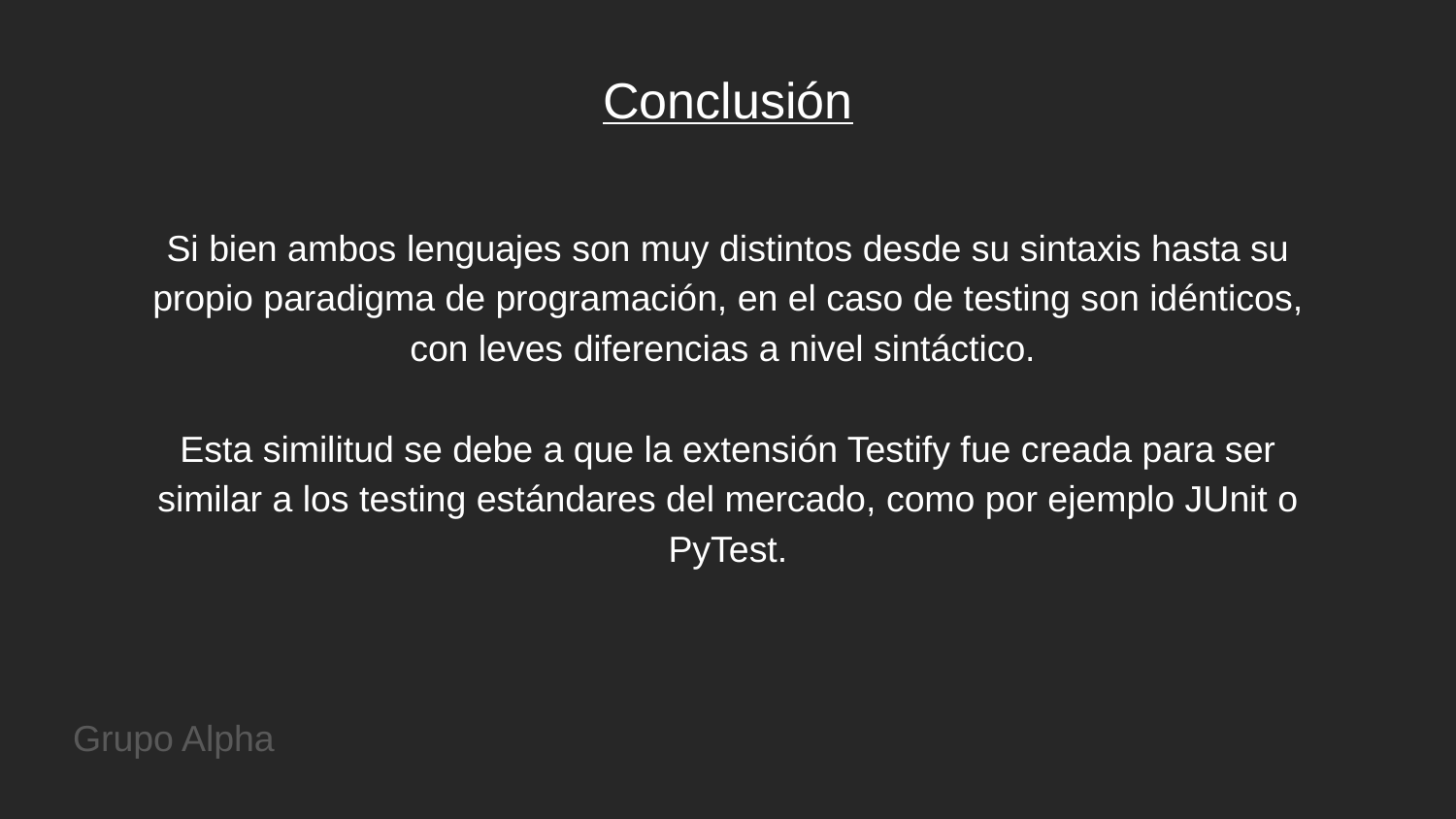

Conclusión

Si bien ambos lenguajes son muy distintos desde su sintaxis hasta su propio paradigma de programación, en el caso de testing son idénticos, con leves diferencias a nivel sintáctico.

Esta similitud se debe a que la extensión Testify fue creada para ser similar a los testing estándares del mercado, como por ejemplo JUnit o PyTest.

Grupo Alpha